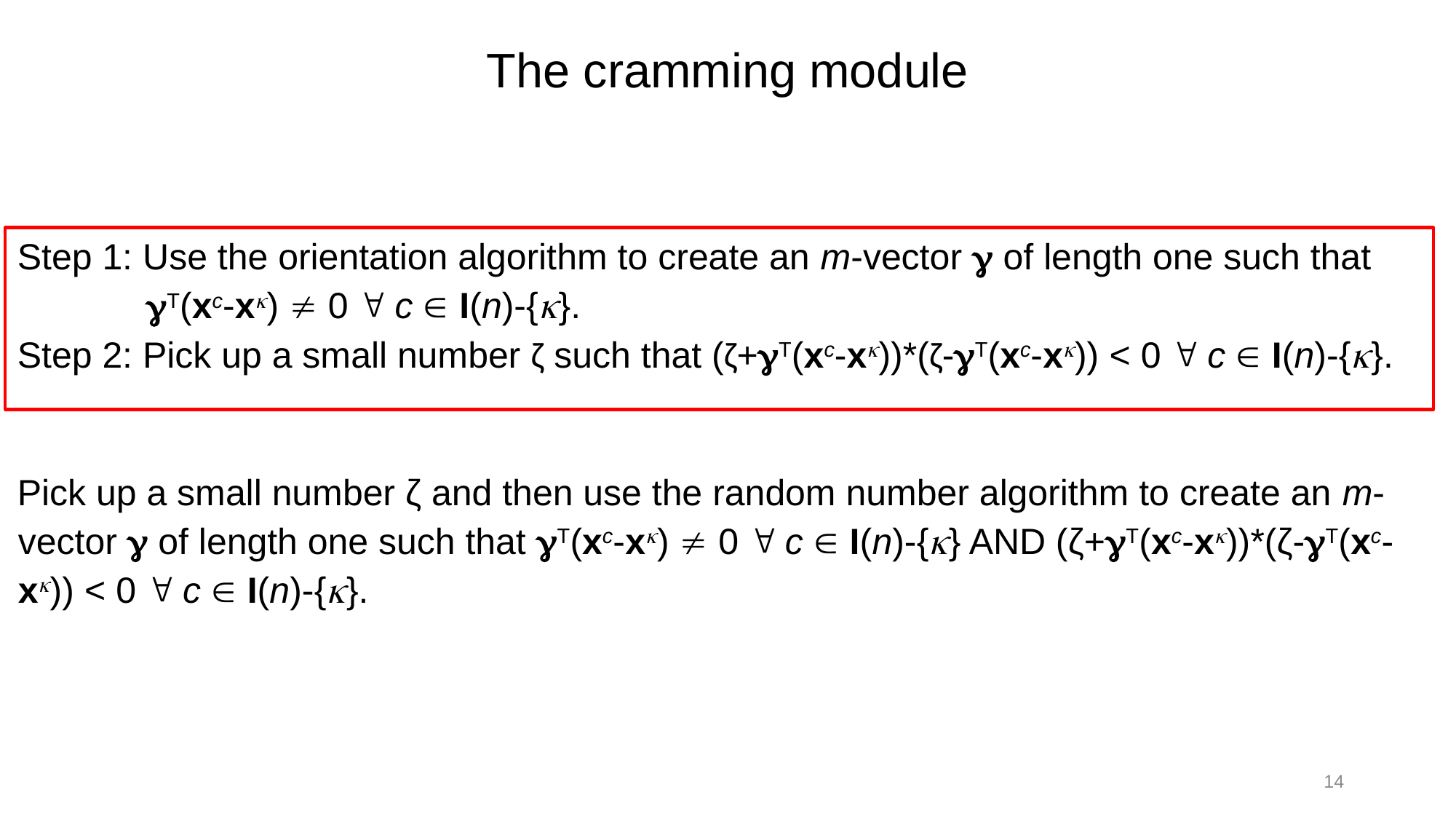

# The cramming module

Step 1: Use the orientation algorithm to create an m-vector γ of length one such that γT(xc-xκ) ≠ 0 ∀ c ∈ I(n)-{κ}.
Step 2: Pick up a small number ζ such that (ζ+γT(xc-xκ))*(ζ-γT(xc-xκ)) < 0 ∀ c ∈ I(n)-{κ}.

Pick up a small number ζ and then use the random number algorithm to create an m-vector γ of length one such that γT(xc-xκ) ≠ 0 ∀ c ∈ I(n)-{κ} AND (ζ+γT(xc-xκ))*(ζ-γT(xc-xκ)) < 0 ∀ c ∈ I(n)-{κ}.
14